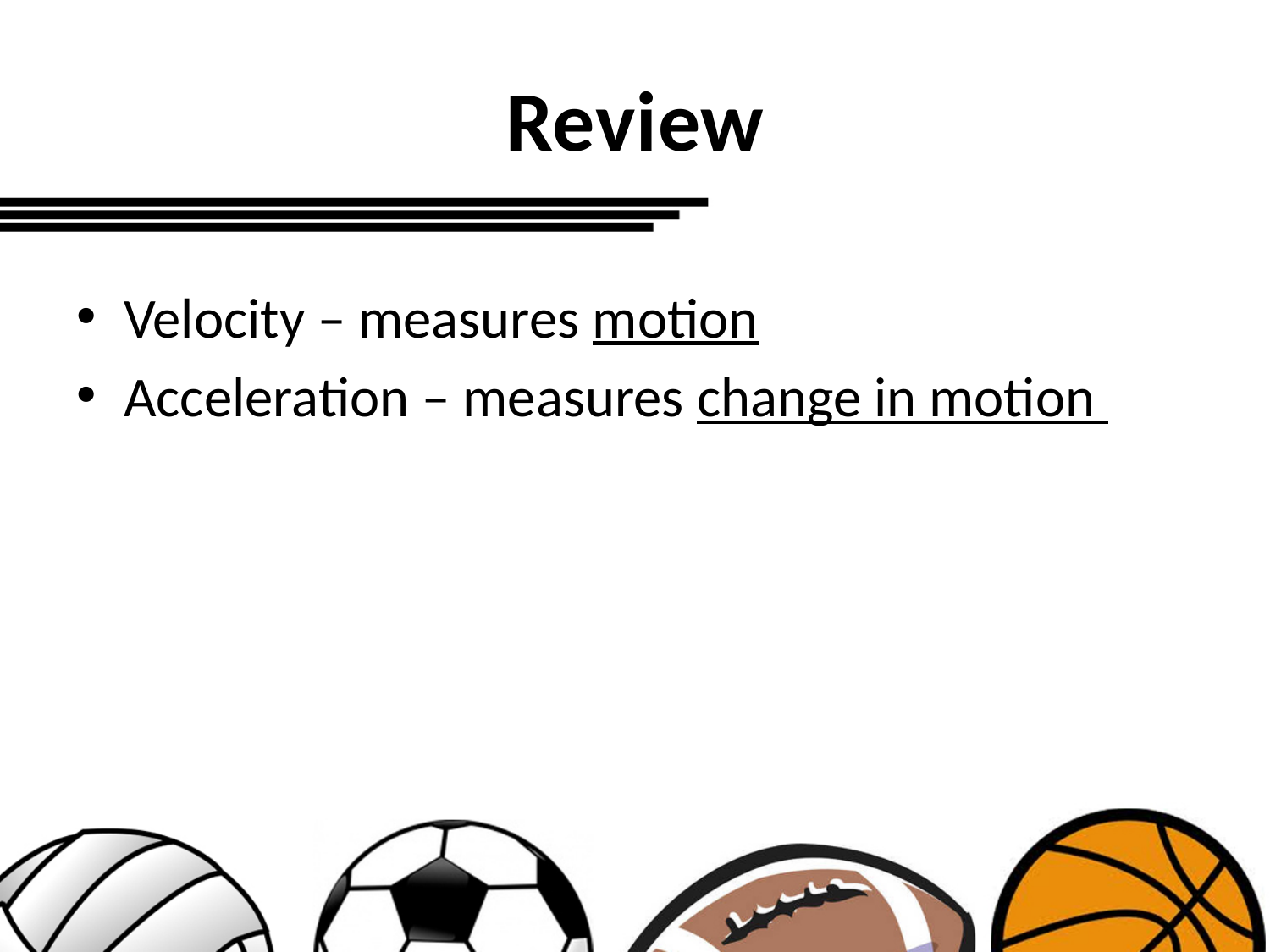

# Review
Velocity – measures motion
Acceleration – measures change in motion